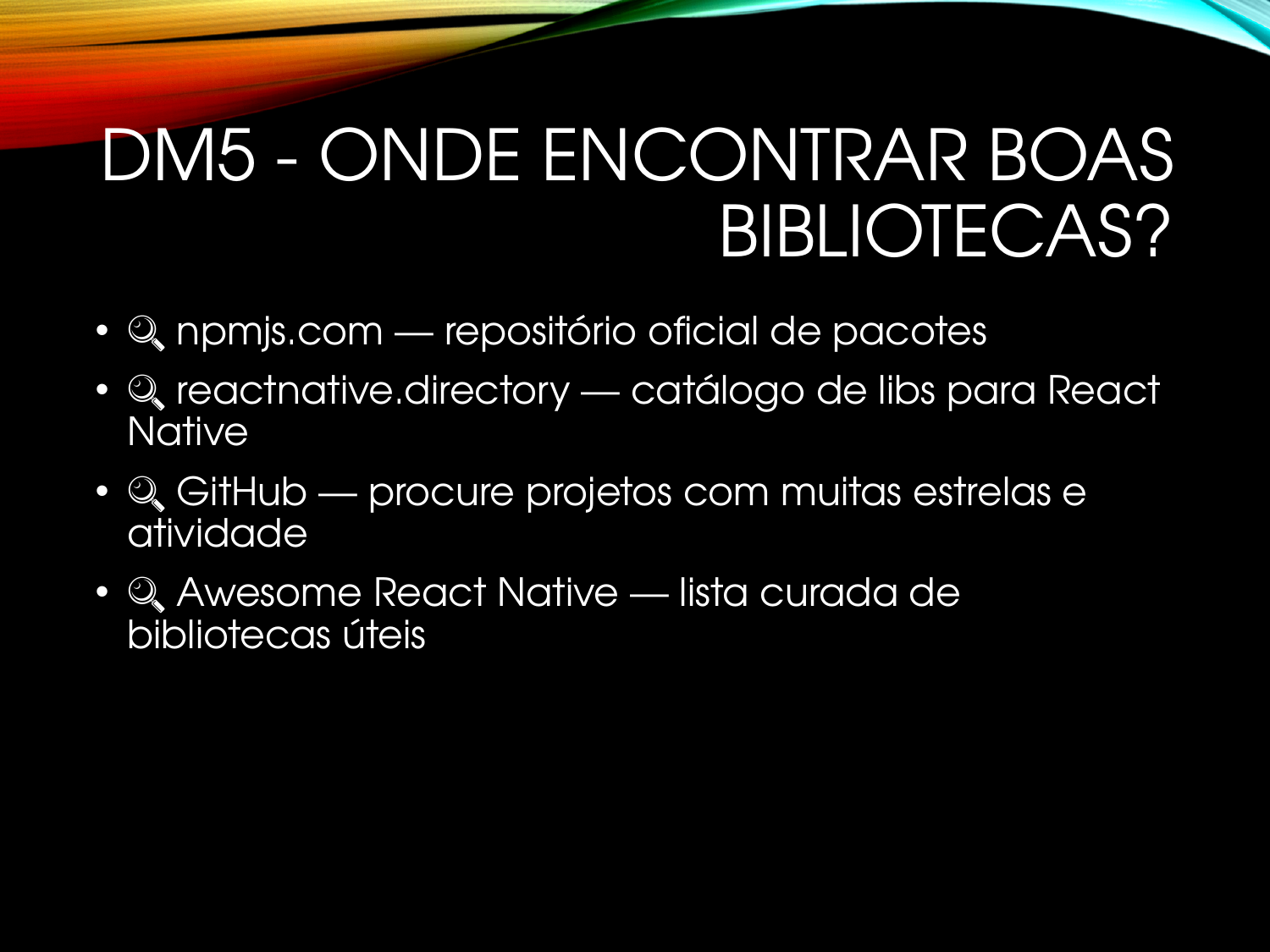

# DM5 - Onde encontrar boas bibliotecas?
🔍 npmjs.com — repositório oficial de pacotes
🔍 reactnative.directory — catálogo de libs para React Native
🔍 GitHub — procure projetos com muitas estrelas e atividade
🔍 Awesome React Native — lista curada de bibliotecas úteis